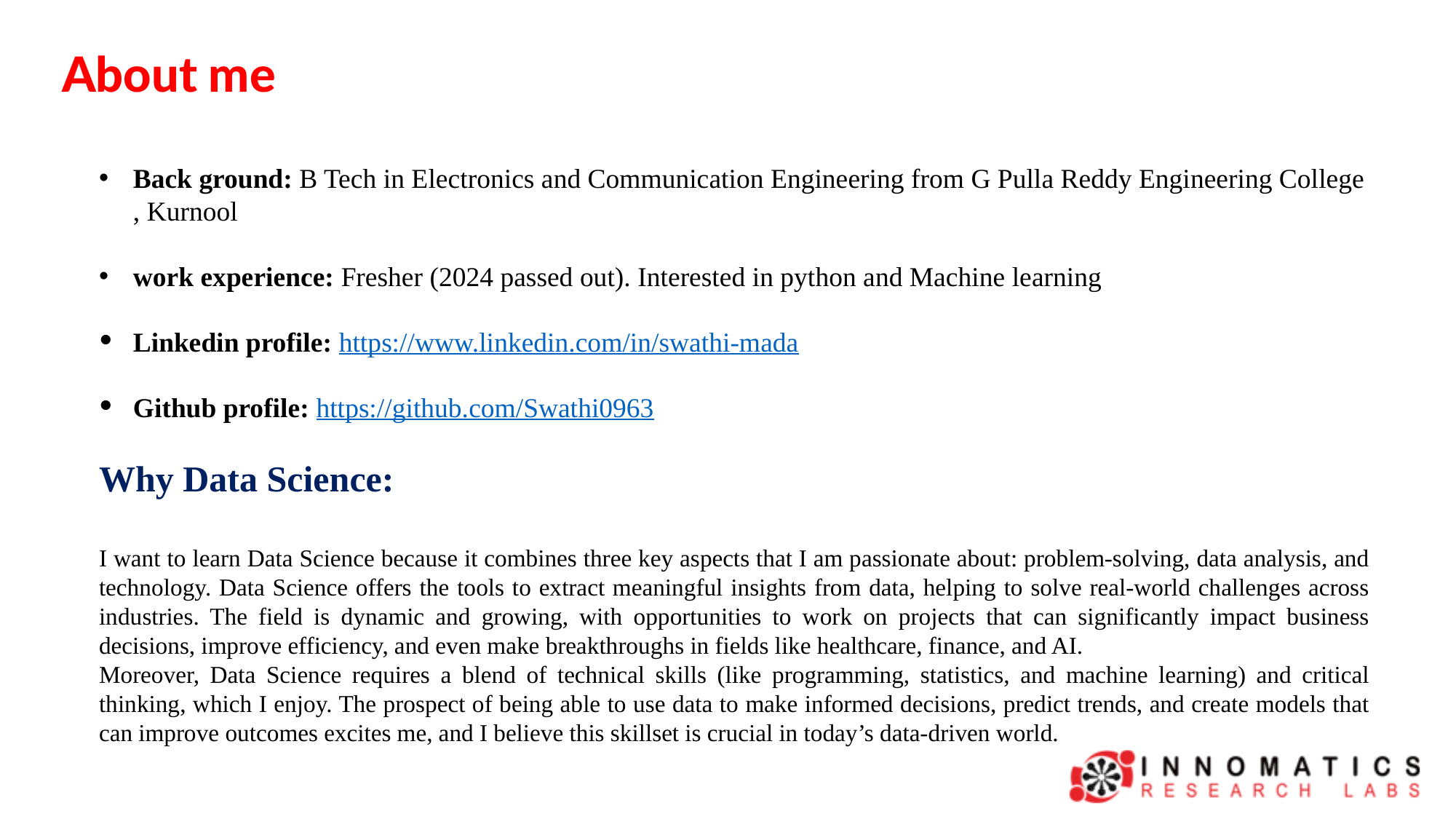

About me
Back ground: B Tech in Electronics and Communication Engineering from G Pulla Reddy Engineering College , Kurnool

work experience: Fresher (2024 passed out). Interested in python and Machine learning

Linkedin profile: https://www.linkedin.com/in/swathi-mada

Github profile: https://github.com/Swathi0963

Why Data Science:

I want to learn Data Science because it combines three key aspects that I am passionate about: problem-solving, data analysis, and technology. Data Science offers the tools to extract meaningful insights from data, helping to solve real-world challenges across industries. The field is dynamic and growing, with opportunities to work on projects that can significantly impact business decisions, improve efficiency, and even make breakthroughs in fields like healthcare, finance, and AI.
Moreover, Data Science requires a blend of technical skills (like programming, statistics, and machine learning) and critical thinking, which I enjoy. The prospect of being able to use data to make informed decisions, predict trends, and create models that can improve outcomes excites me, and I believe this skillset is crucial in today’s data-driven world.